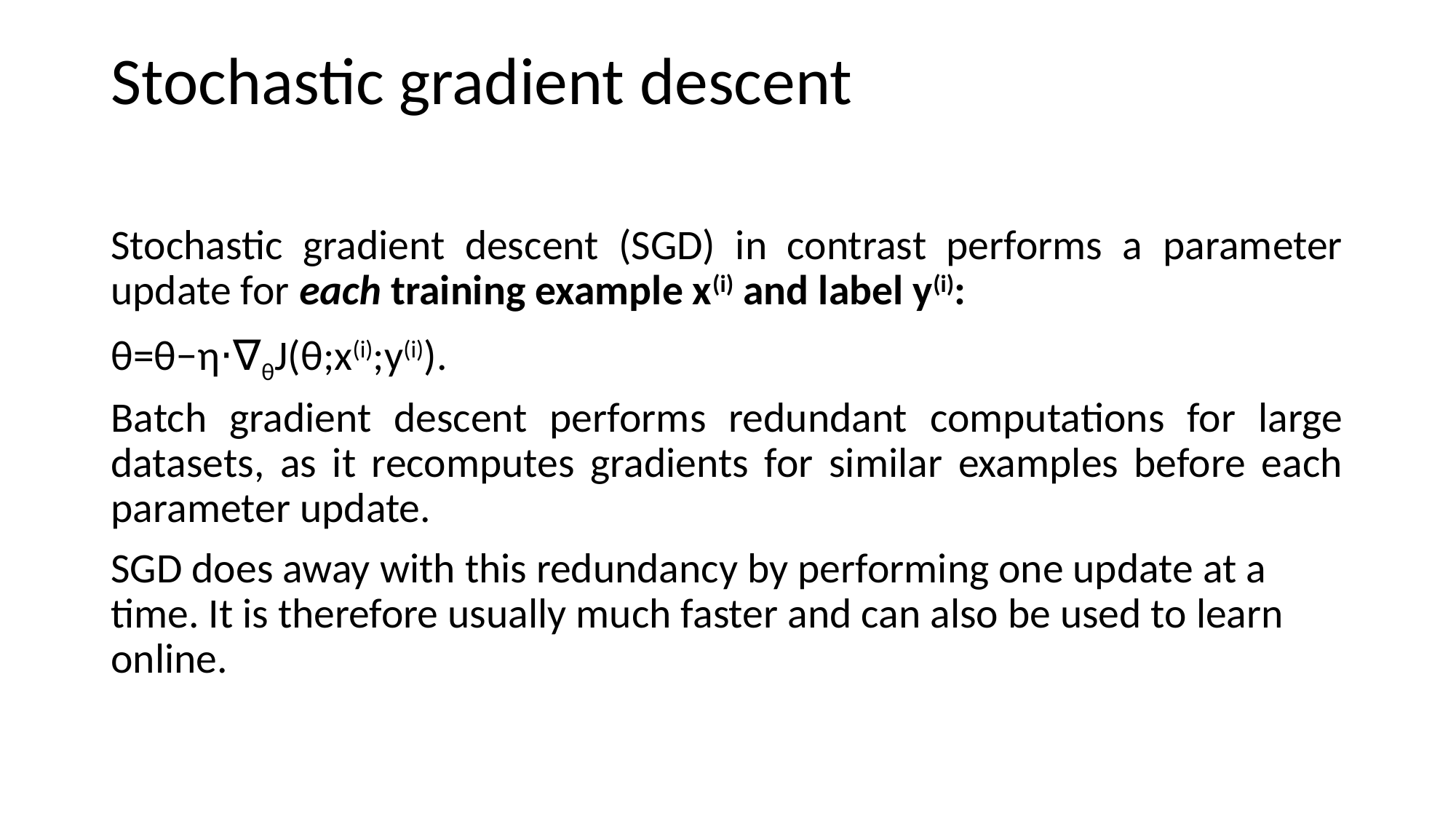

# Stochastic gradient descent
Stochastic gradient descent (SGD) in contrast performs a parameter update for each training example x(i) and label y(i):
θ=θ−η⋅∇θJ(θ;x(i);y(i)).
Batch gradient descent performs redundant computations for large datasets, as it recomputes gradients for similar examples before each parameter update.
SGD does away with this redundancy by performing one update at a time. It is therefore usually much faster and can also be used to learn online.